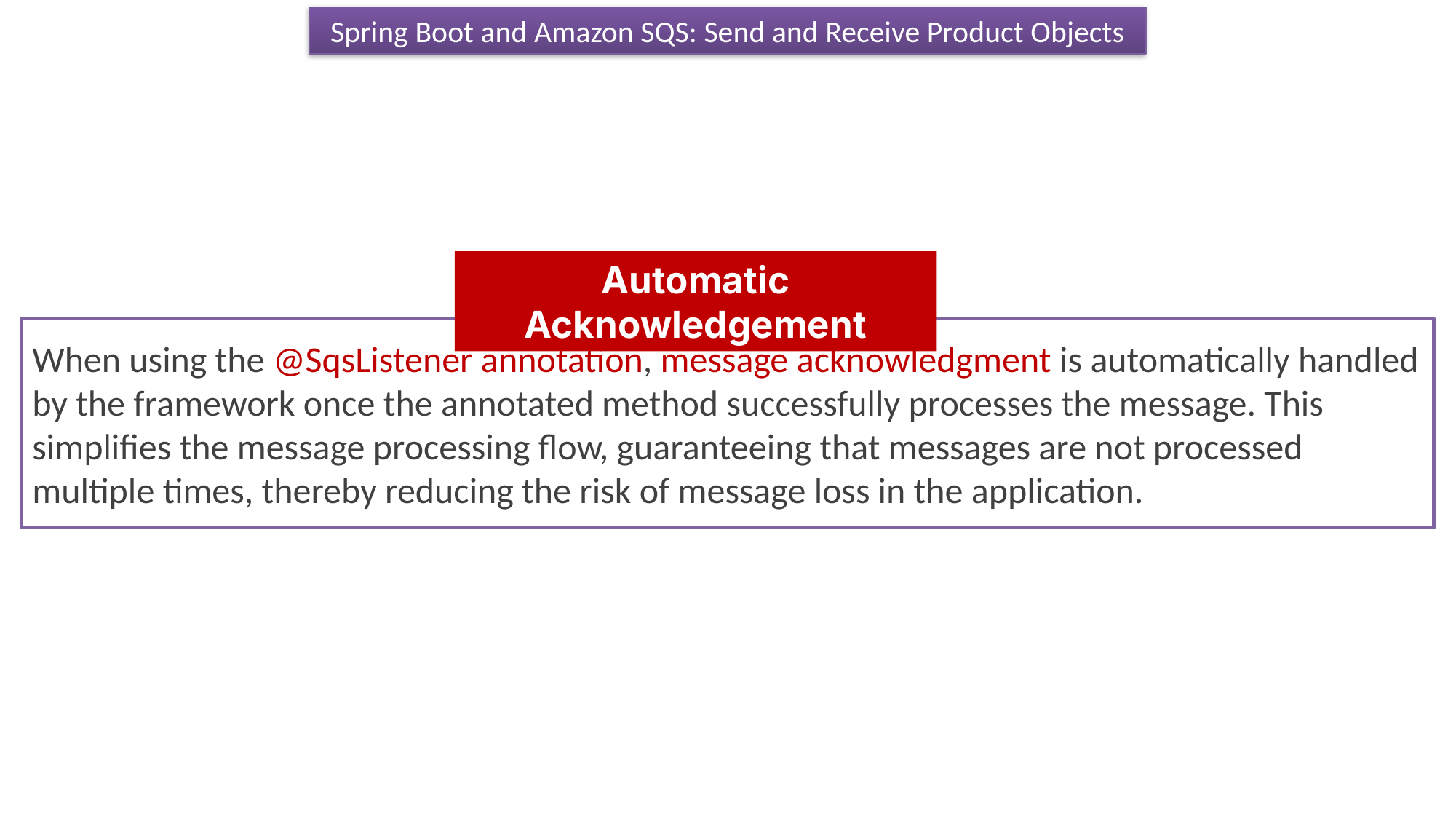

Spring Boot and Amazon SQS: Send and Receive Product Objects

Automatic Acknowledgement

When using the @SqsListener annotation, message acknowledgment is automatically handled by the framework once the annotated method successfully processes the message. This simplifies the message processing flow, guaranteeing that messages are not processed multiple times, thereby reducing the risk of message loss in the application.